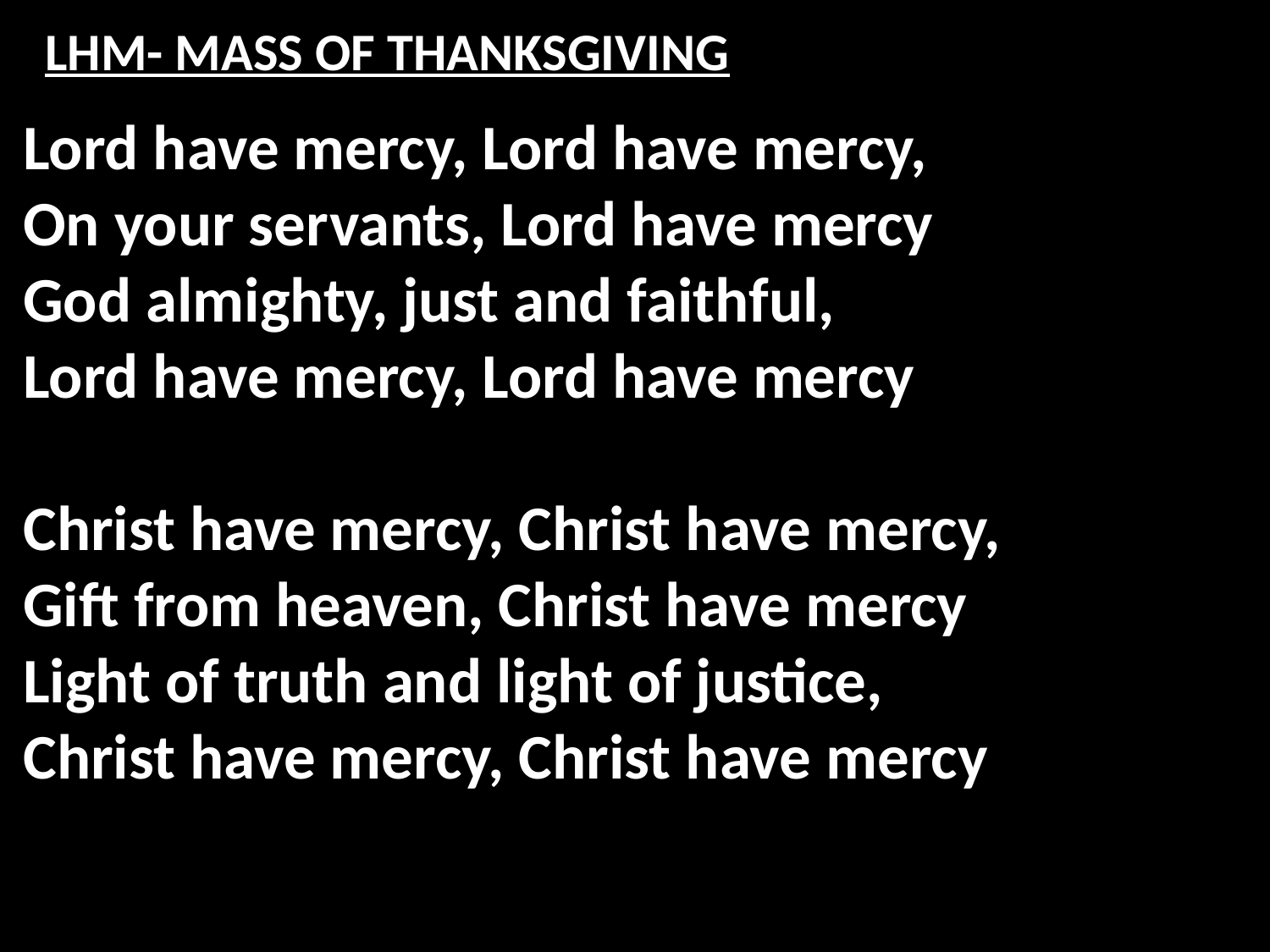

# LHM- MASS OF THANKSGIVING
Lord have mercy, Lord have mercy,
On your servants, Lord have mercy
God almighty, just and faithful,
Lord have mercy, Lord have mercy

Christ have mercy, Christ have mercy,
Gift from heaven, Christ have mercy
Light of truth and light of justice,
Christ have mercy, Christ have mercy